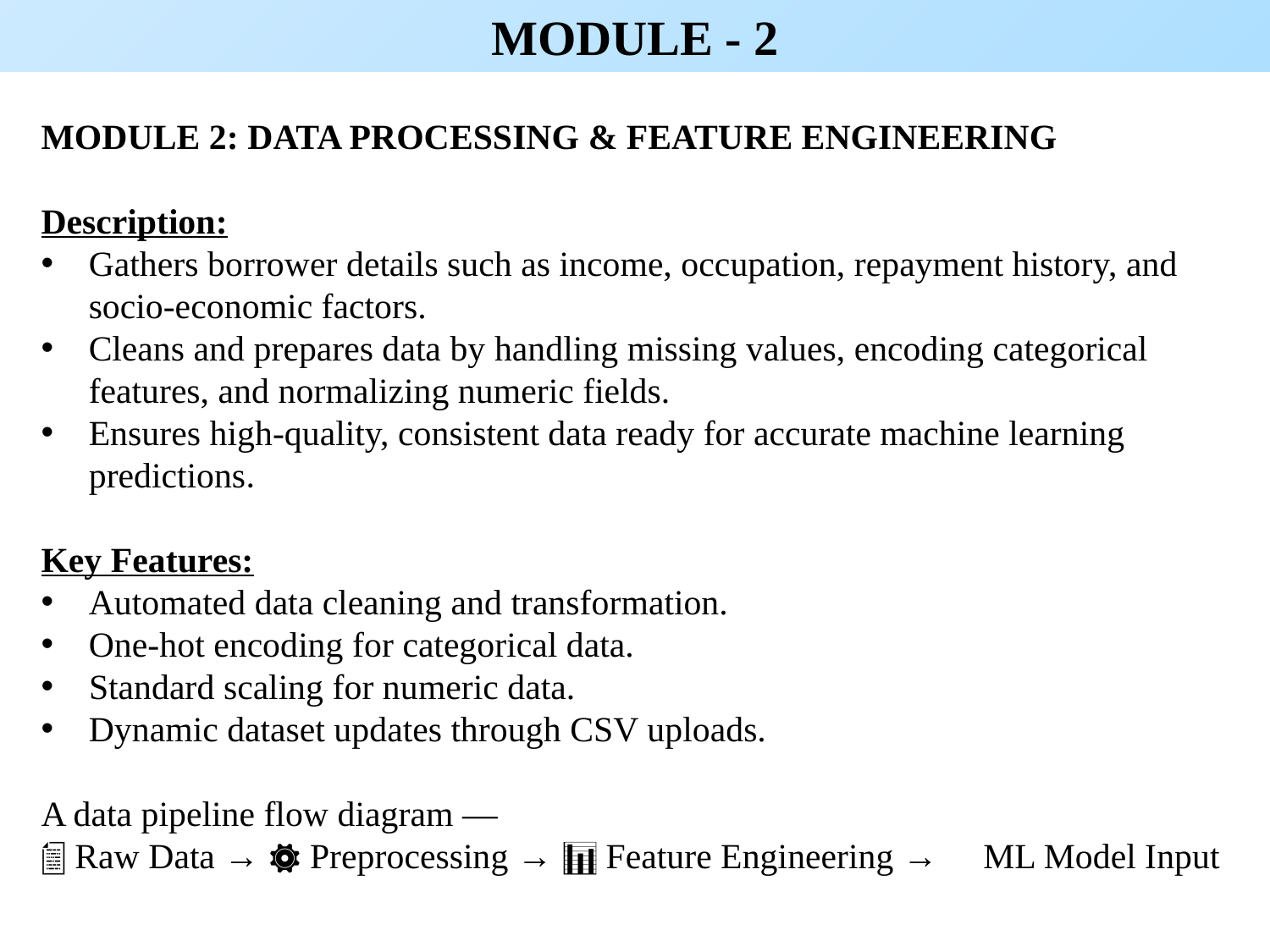

MODULE - 2
MODULE 2: DATA PROCESSING & FEATURE ENGINEERING

Description:
Gathers borrower details such as income, occupation, repayment history, and socio-economic factors.
Cleans and prepares data by handling missing values, encoding categorical features, and normalizing numeric fields.
Ensures high-quality, consistent data ready for accurate machine learning predictions.

Key Features:
Automated data cleaning and transformation.
One-hot encoding for categorical data.
    Standard scaling for numeric data.
Dynamic dataset updates through CSV uploads.
A data pipeline flow diagram —
📄 Raw Data → ⚙️ Preprocessing → 📊 Feature Engineering → 🧮 ML Model Input